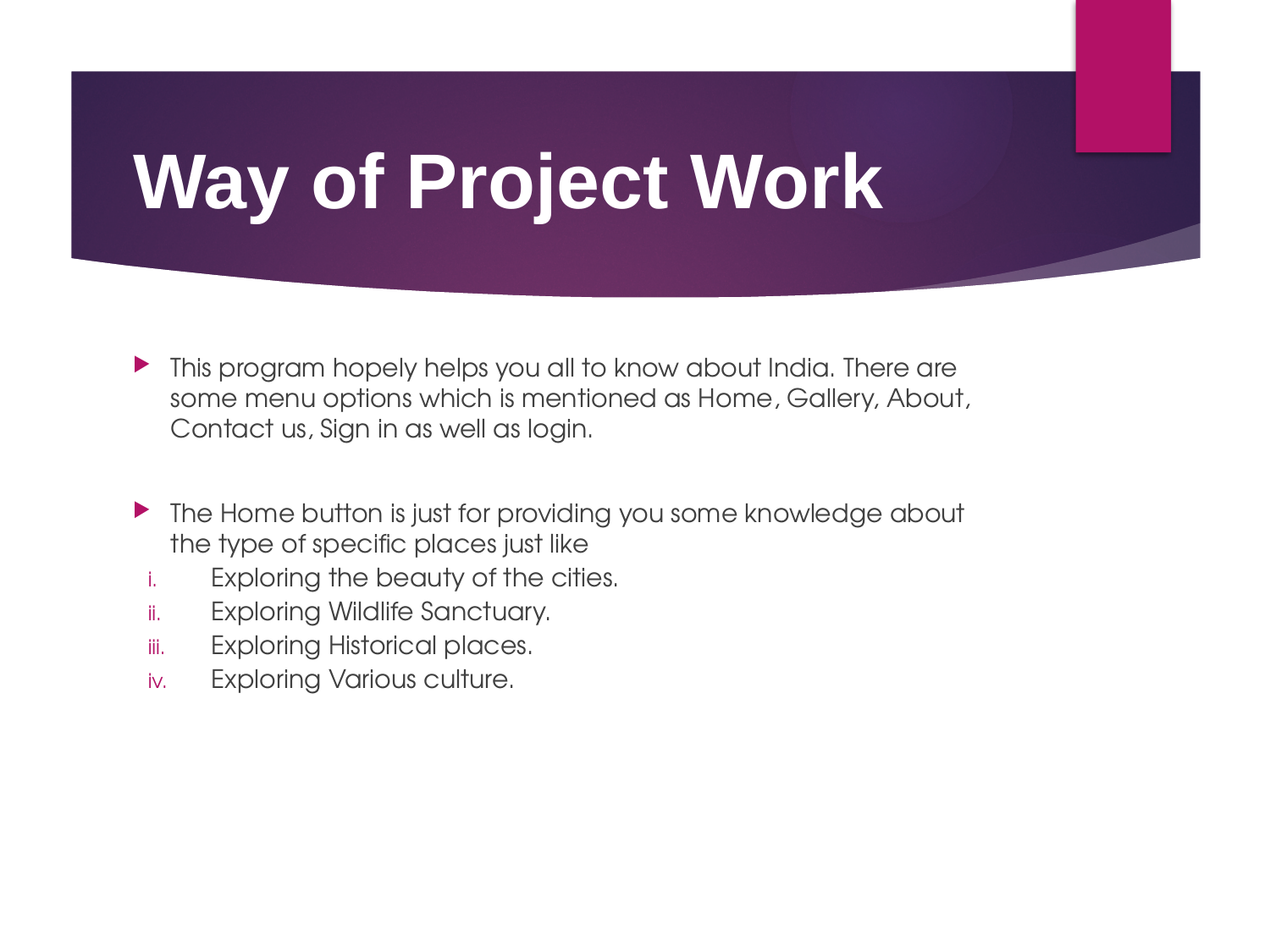

# Way of Project Work
This program hopely helps you all to know about India. There are some menu options which is mentioned as Home, Gallery, About, Contact us, Sign in as well as login.

The Home button is just for providing you some knowledge about the type of specific places just like
Exploring the beauty of the cities.
Exploring Wildlife Sanctuary.
Exploring Historical places.
Exploring Various culture.